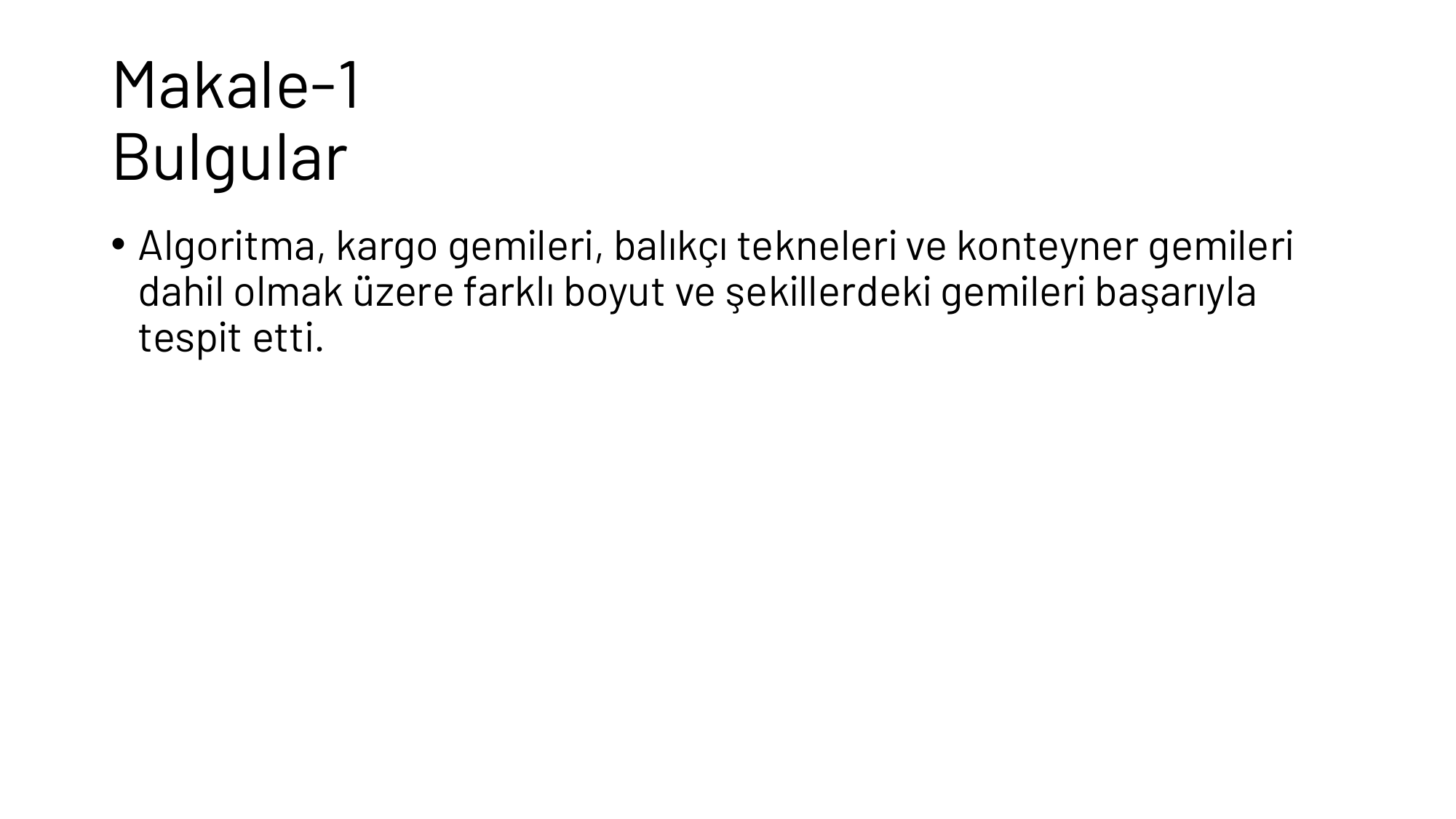

# Makale-1 Bulgular
Algoritma, kargo gemileri, balıkçı tekneleri ve konteyner gemileri dahil olmak üzere farklı boyut ve şekillerdeki gemileri başarıyla tespit etti.